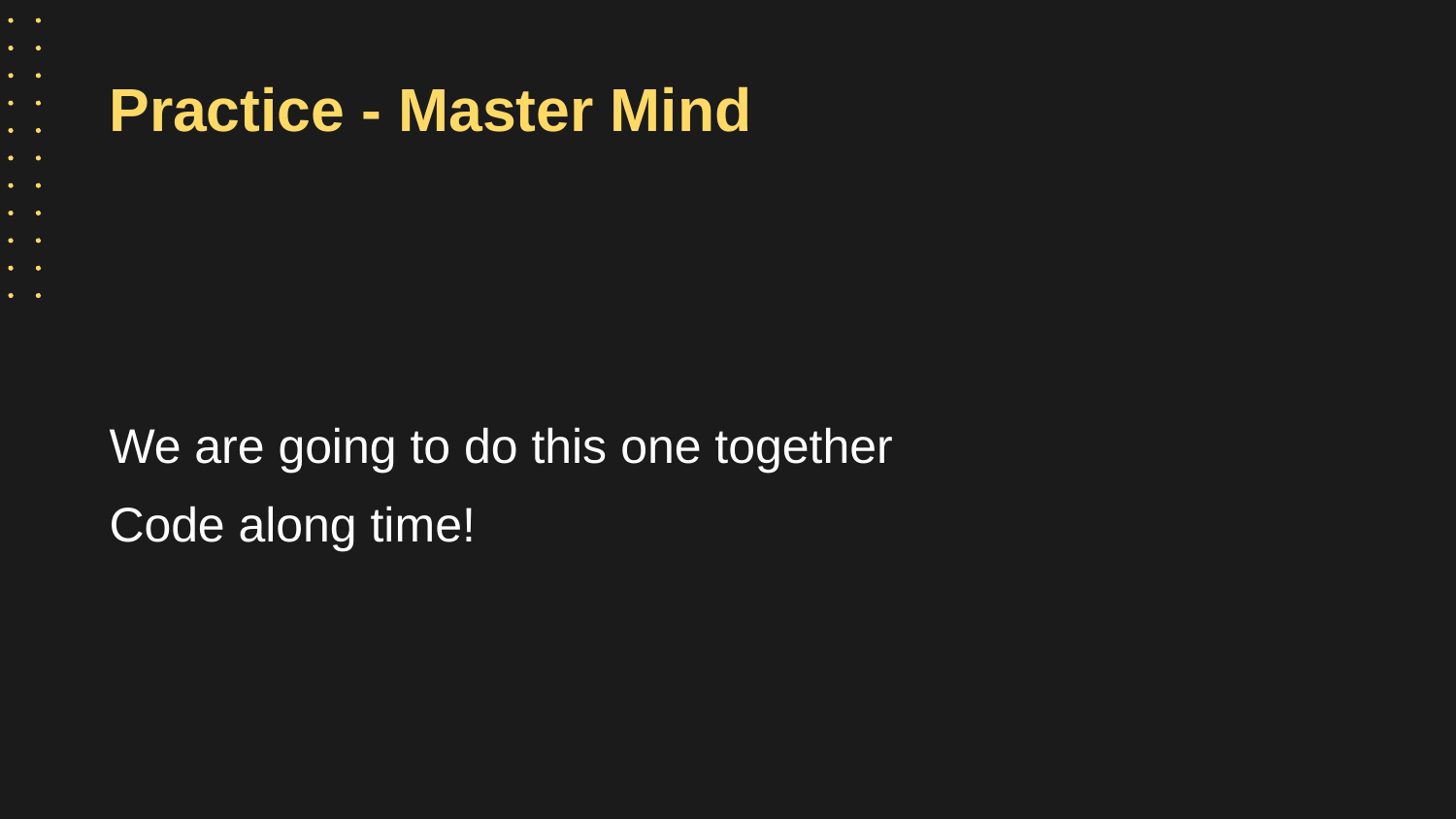

# Practice - Master Mind

We are going to do this one together
Code along time!